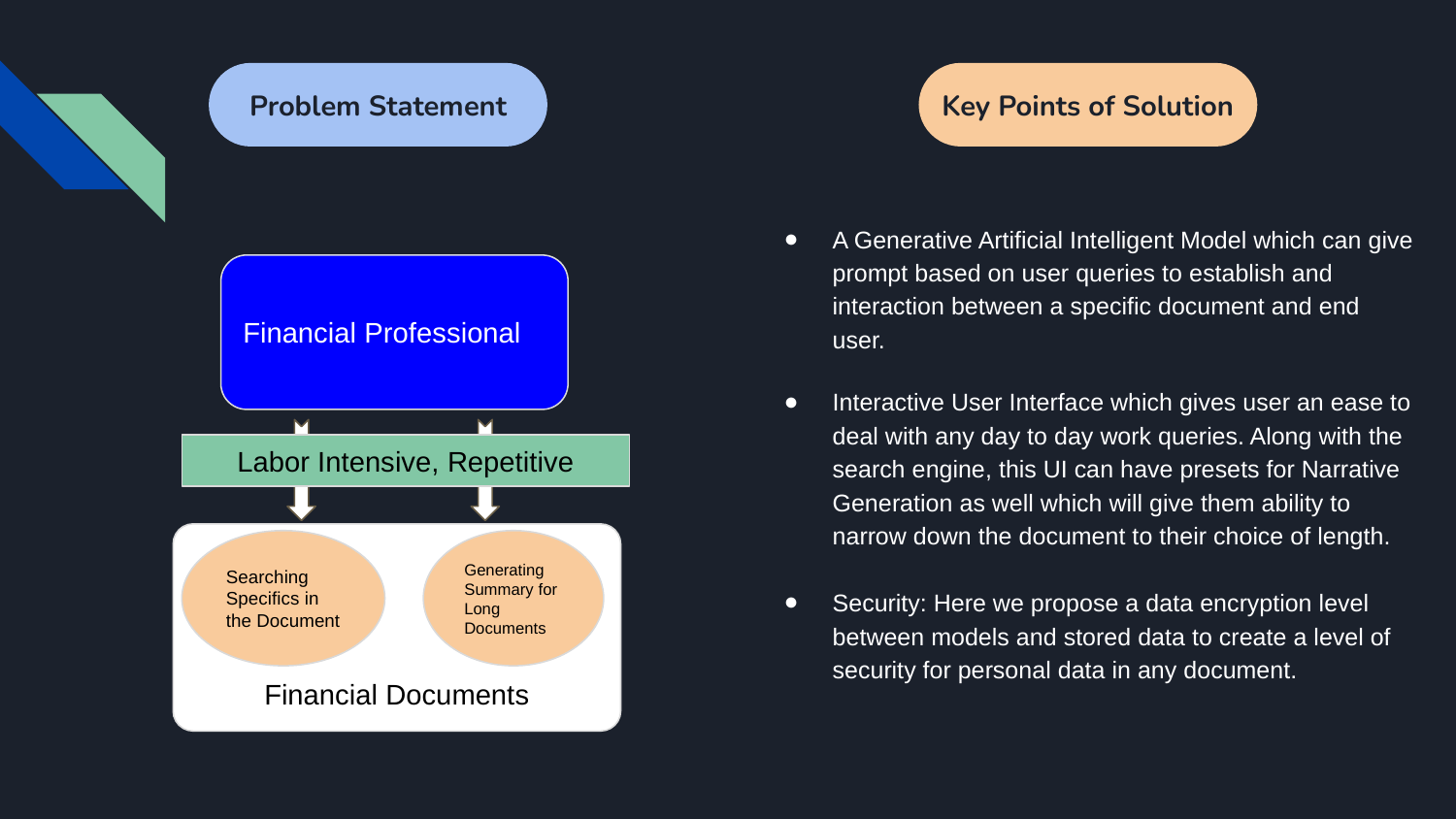

Problem Statement
Key Points of Solution
A Generative Artificial Intelligent Model which can give prompt based on user queries to establish and interaction between a specific document and end user.
Interactive User Interface which gives user an ease to deal with any day to day work queries. Along with the search engine, this UI can have presets for Narrative Generation as well which will give them ability to narrow down the document to their choice of length.
Security: Here we propose a data encryption level between models and stored data to create a level of security for personal data in any document.
Financial Professional
Labor Intensive, Repetitive

Financial Documents
Generating Summary for Long Documents
Searching Specifics in the Document